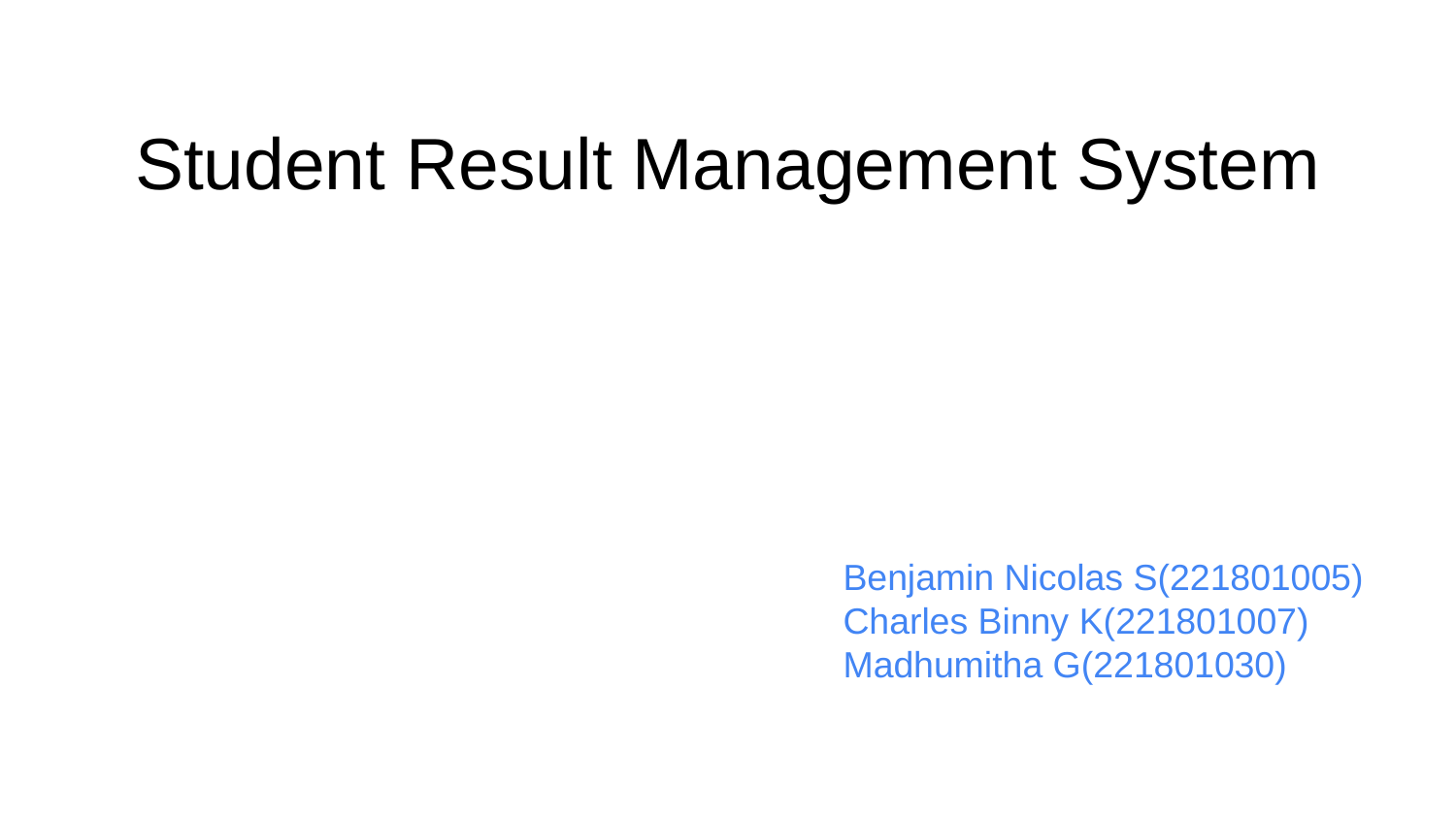

# Student Result Management System
Benjamin Nicolas S(221801005)
Charles Binny K(221801007)
Madhumitha G(221801030)